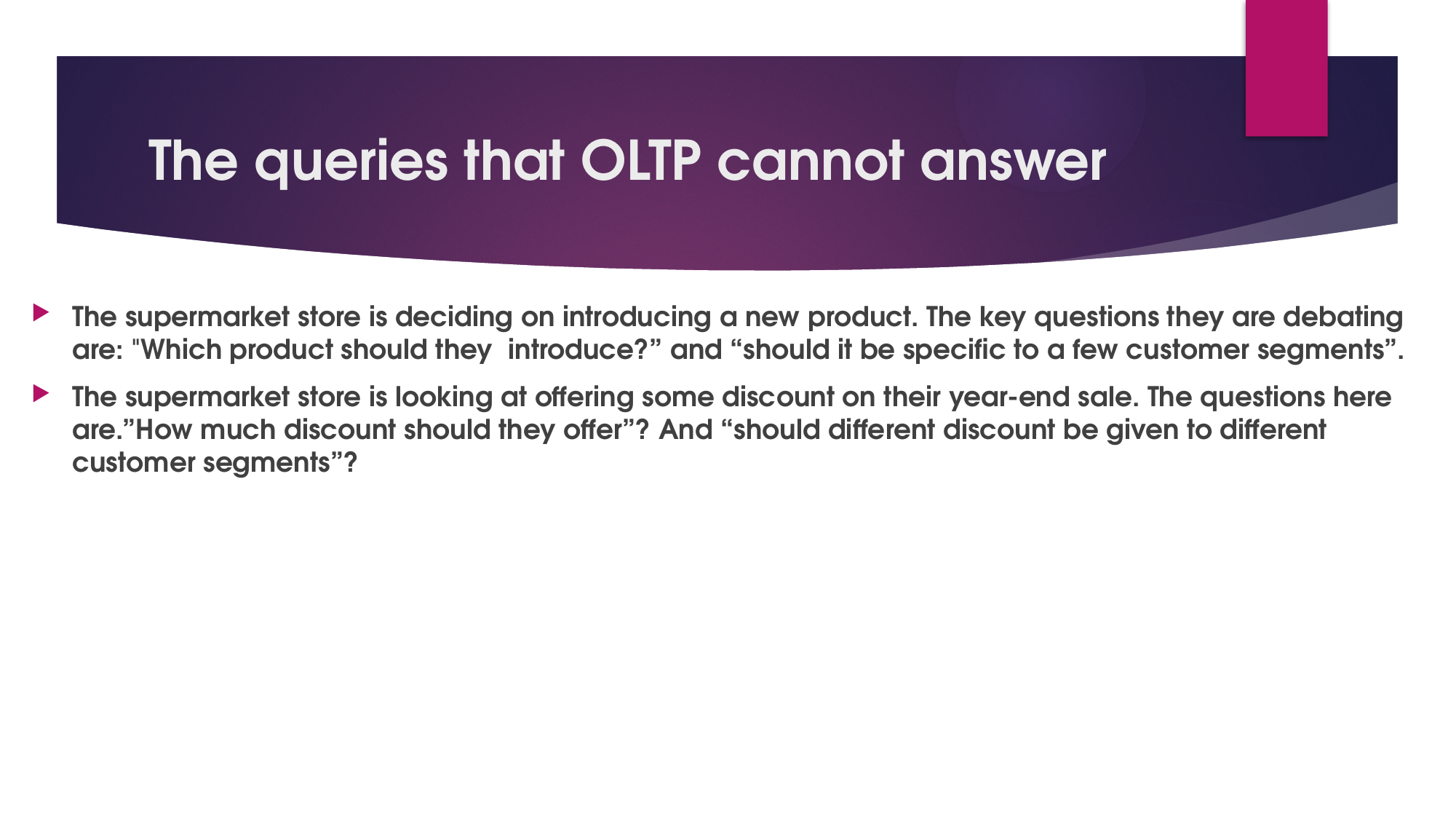

# The queries that OLTP cannot answer
The supermarket store is deciding on introducing a new product. The key questions they are debating are: "Which product should they  introduce?” and “should it be specific to a few customer segments”.
The supermarket store is looking at offering some discount on their year-end sale. The questions here are.”How much discount should they offer”? And “should different discount be given to different  customer segments”?